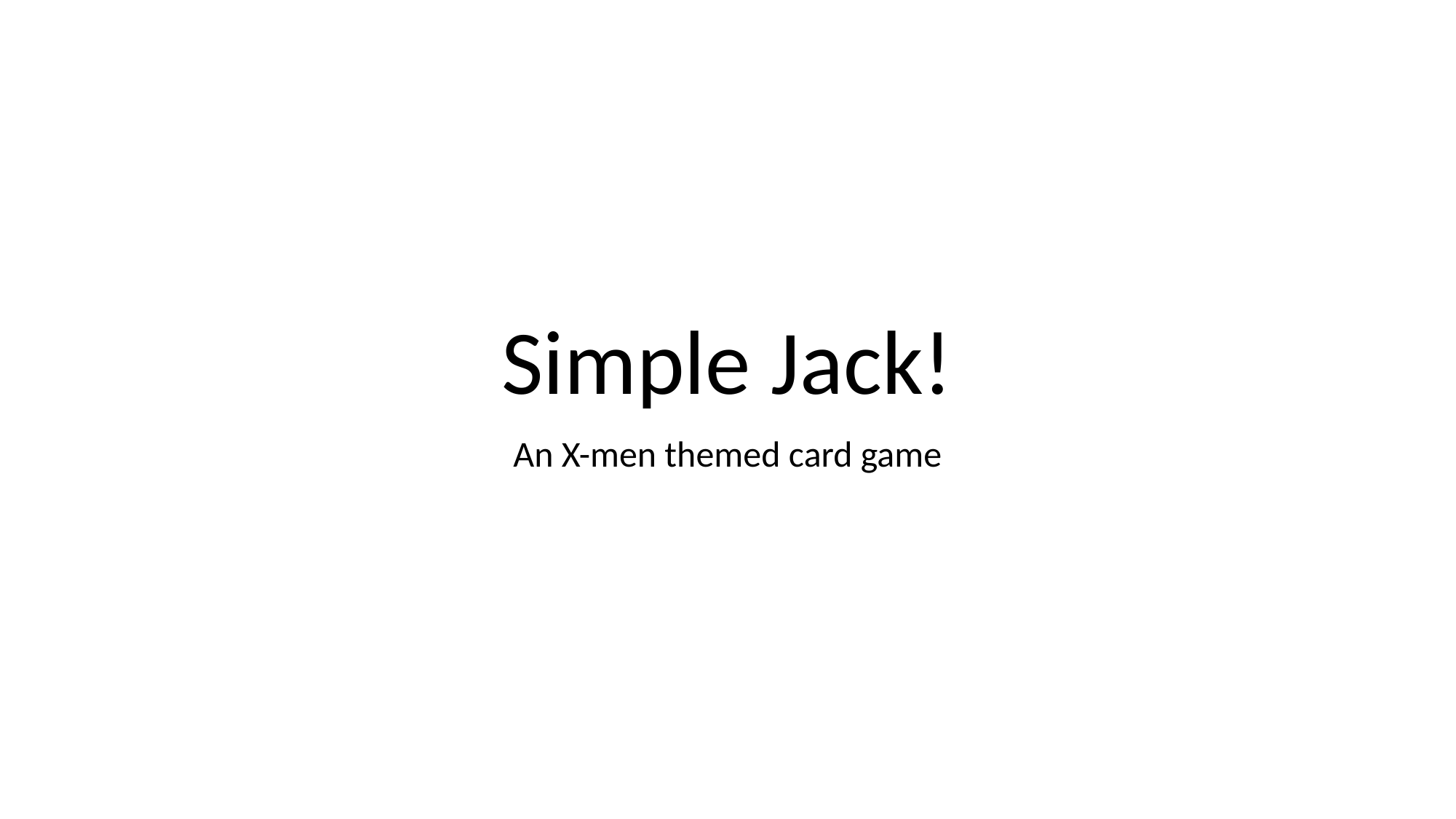

# Simple Jack!
An X-men themed card game